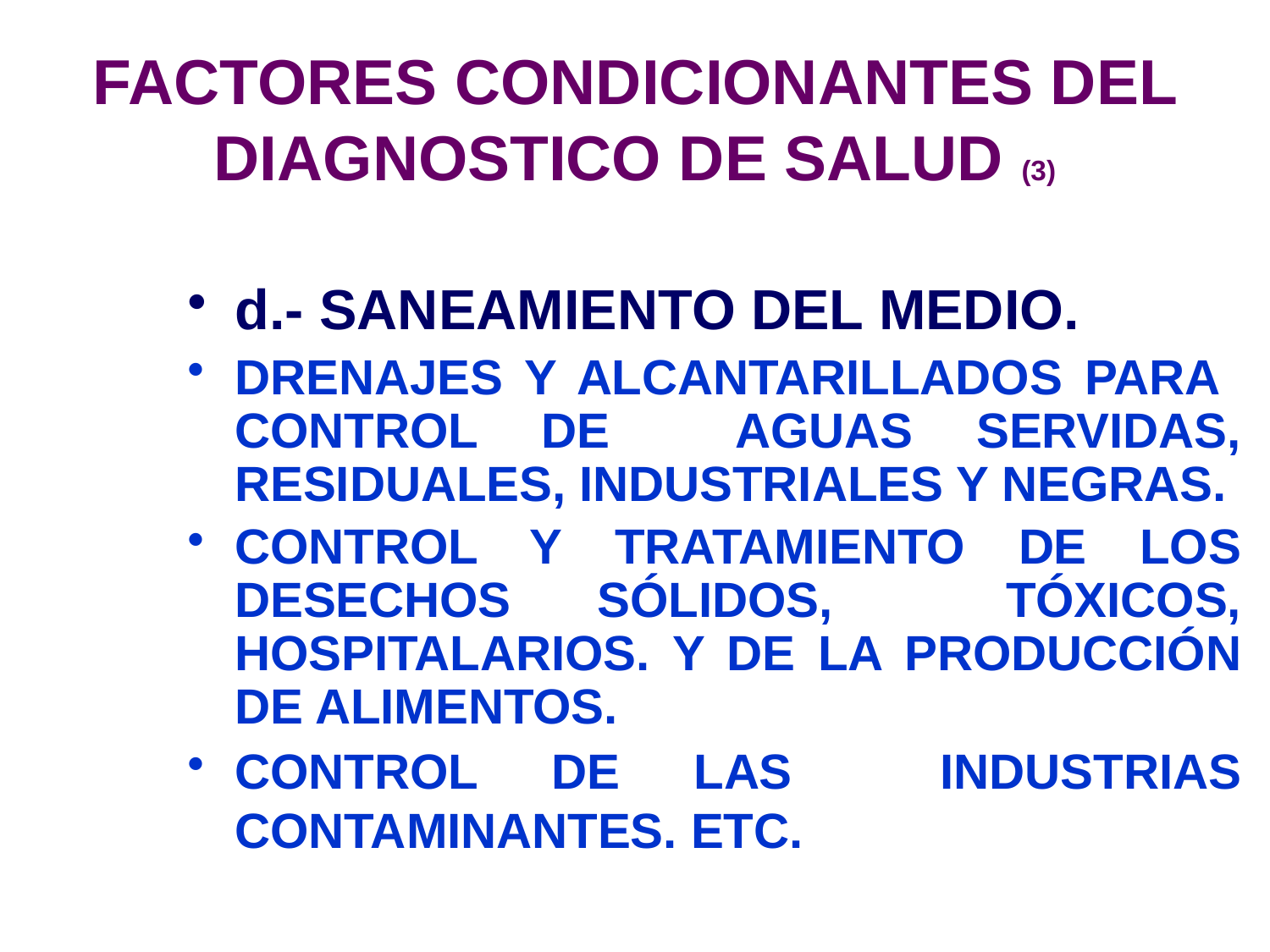

# FACTORES CONDICIONANTES DEL DIAGNOSTICO DE SALUD (3)
d.- SANEAMIENTO DEL MEDIO.
DRENAJES Y ALCANTARILLADOS PARA  CONTROL DE  AGUAS SERVIDAS, RESIDUALES, INDUSTRIALES Y NEGRAS.
CONTROL Y TRATAMIENTO DE LOS DESECHOS SÓLIDOS,  TÓXICOS, HOSPITALARIOS. Y DE LA PRODUCCIÓN DE ALIMENTOS.
CONTROL DE LAS  INDUSTRIAS CONTAMINANTES. ETC.